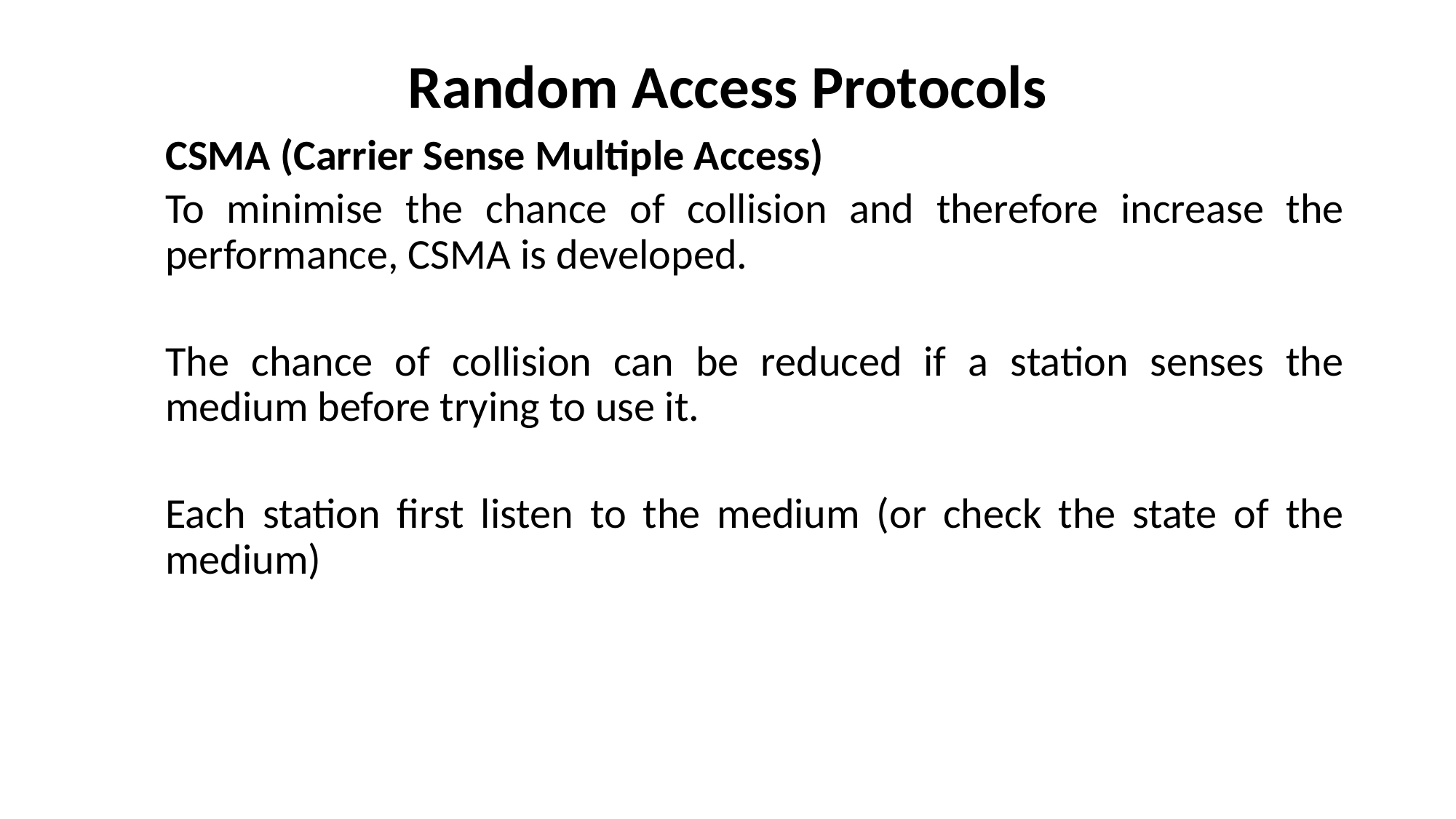

# Random Access Protocols
CSMA (Carrier Sense Multiple Access)
To minimise the chance of collision and therefore increase the performance, CSMA is developed.

The chance of collision can be reduced if a station senses the medium before trying to use it.

Each station first listen to the medium (or check the state of the medium)